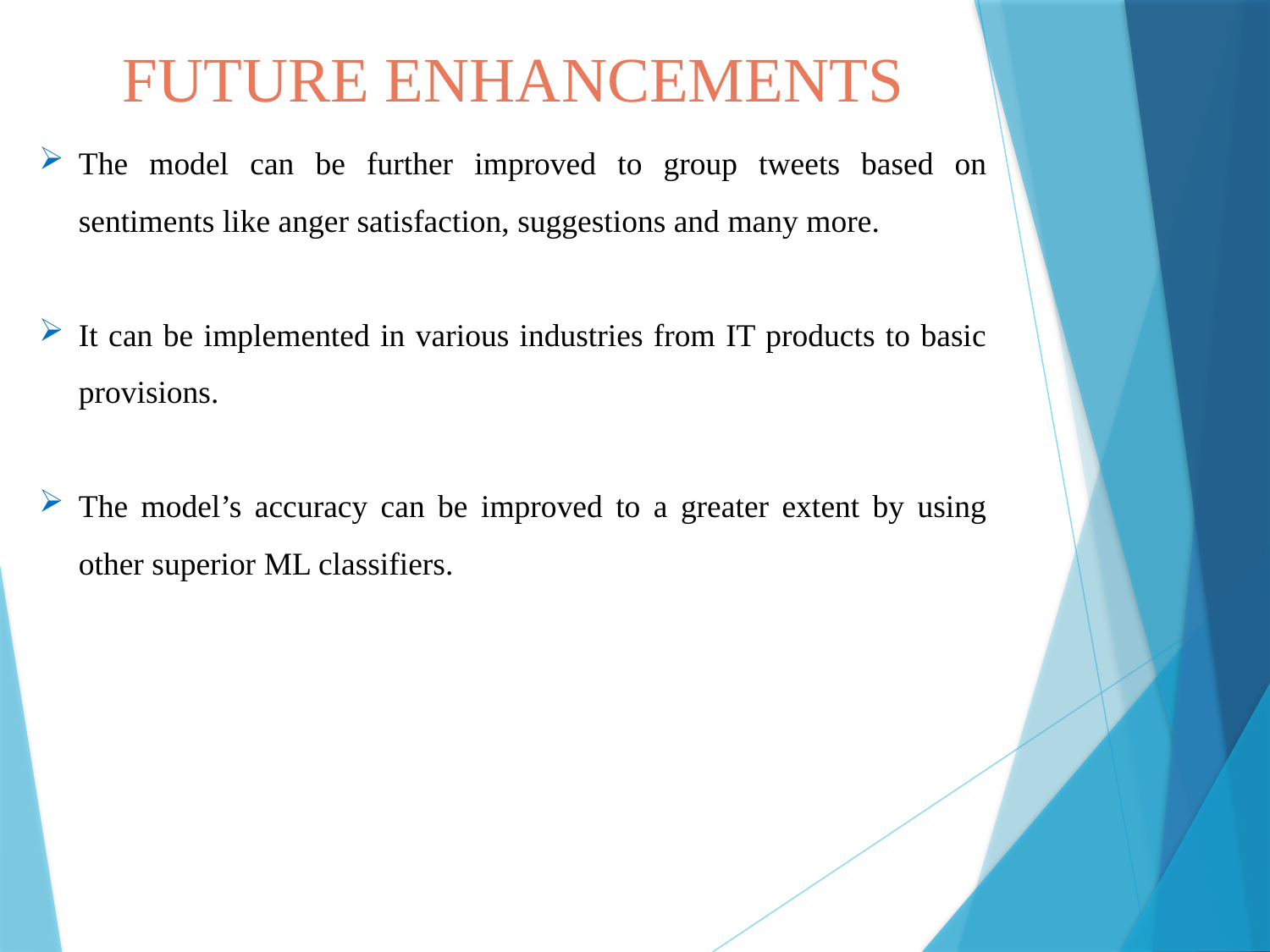

FUTURE ENHANCEMENTS

The model can be further improved to group tweets based on sentiments like anger satisfaction, suggestions and many more.

It can be implemented in various industries from IT products to basic provisions.

The model’s accuracy can be improved to a greater extent by using other superior ML classifiers.